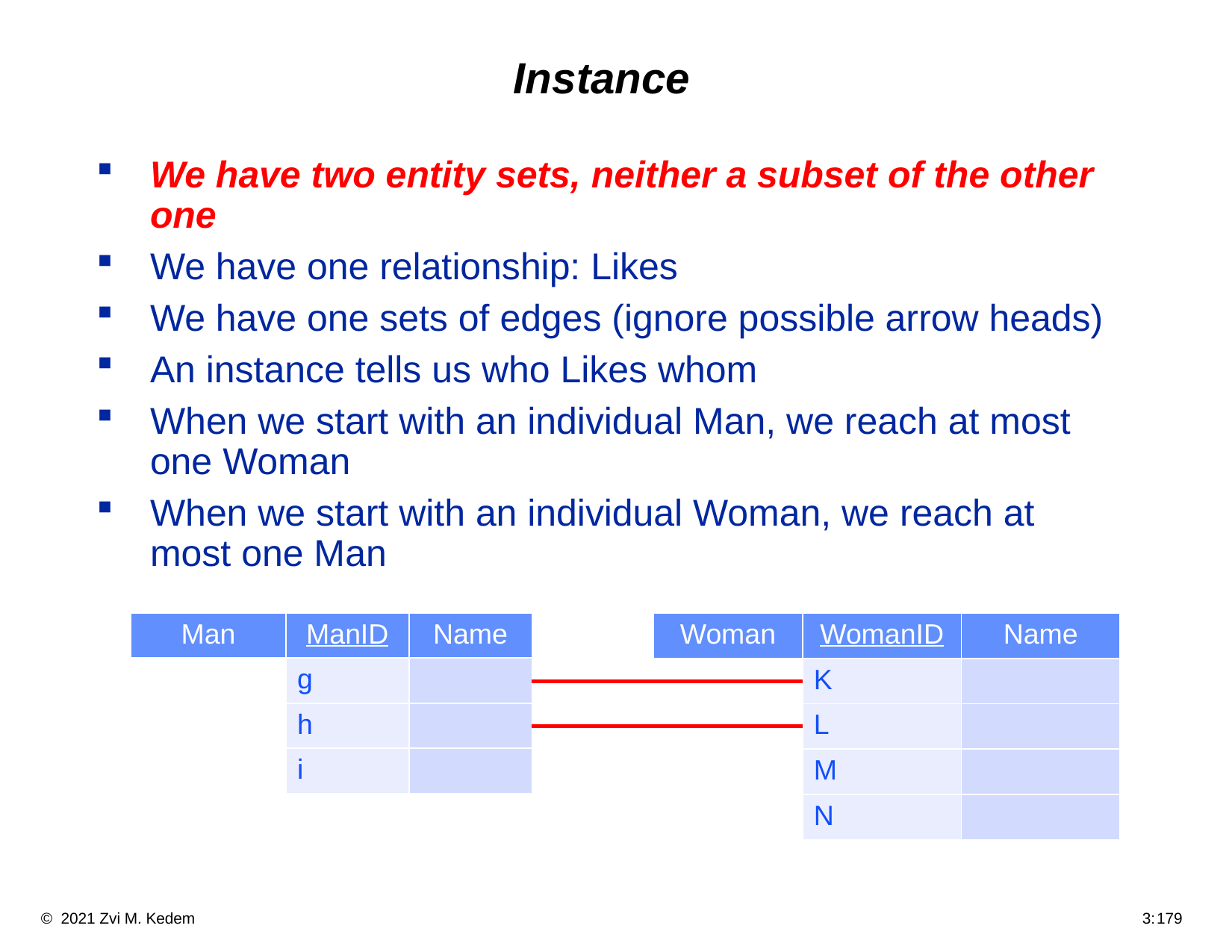

# Instance
We have two entity sets, neither a subset of the other one
We have one relationship: Likes
We have one sets of edges (ignore possible arrow heads)
An instance tells us who Likes whom
When we start with an individual Man, we reach at most one Woman
When we start with an individual Woman, we reach at most one Man

| Man | ManID | Name |
| --- | --- | --- |
|  | g |  |
|  | h |  |
|  | i |  |
| Woman | WomanID | Name |
| --- | --- | --- |
|  | K |  |
|  | L |  |
|  | M |  |
|  | N |  |